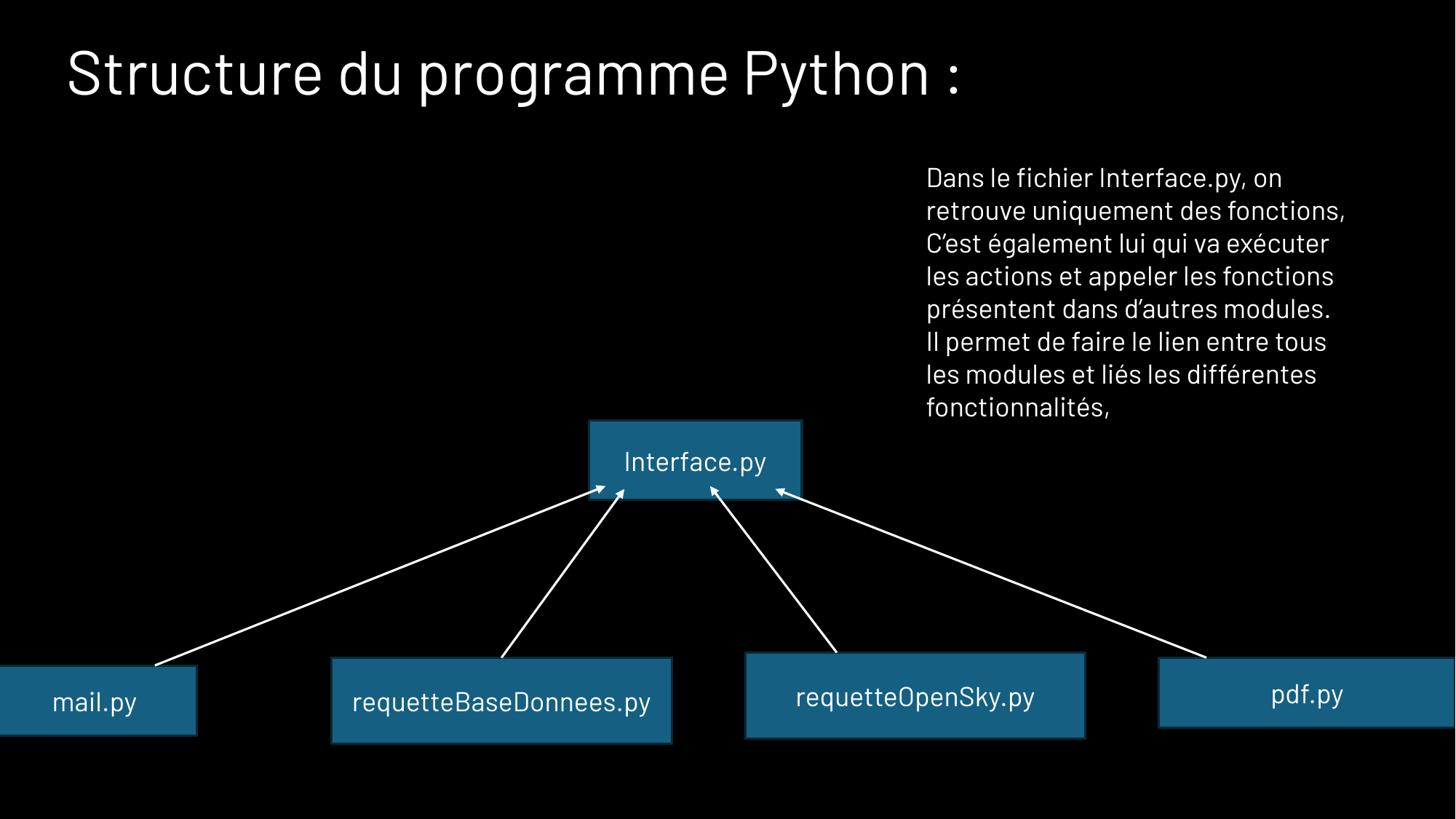

Structure du programme Python :
Dans le fichier Interface.py, on retrouve uniquement des fonctions, C’est également lui qui va exécuter les actions et appeler les fonctions présentent dans d’autres modules. Il permet de faire le lien entre tous les modules et liés les différentes fonctionnalités,
Interface.py
requetteOpenSky.py
requetteBaseDonnees.py
pdf.py
mail.py